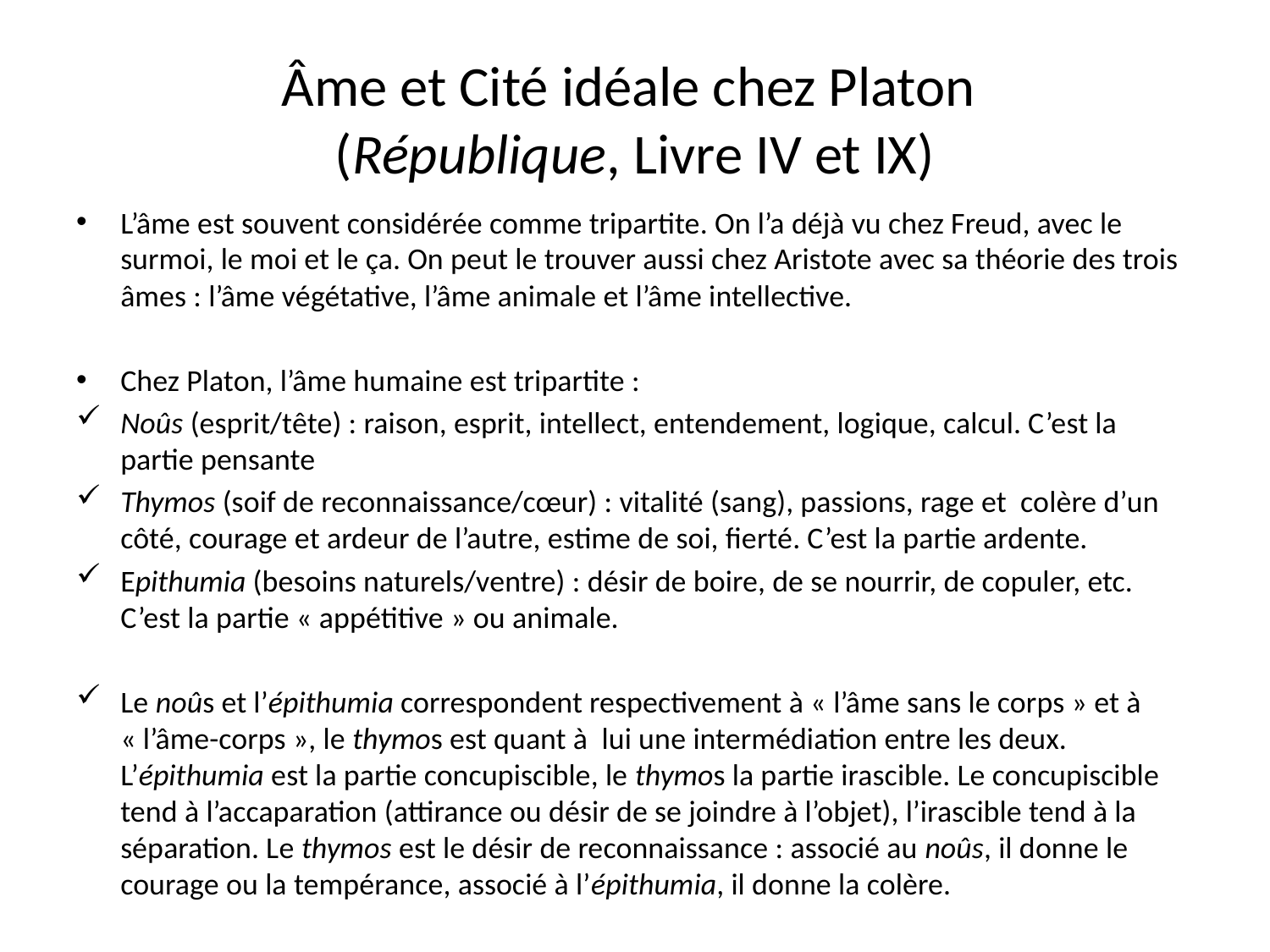

# Âme et Cité idéale chez Platon (République, Livre IV et IX)
L’âme est souvent considérée comme tripartite. On l’a déjà vu chez Freud, avec le surmoi, le moi et le ça. On peut le trouver aussi chez Aristote avec sa théorie des trois âmes : l’âme végétative, l’âme animale et l’âme intellective.

Chez Platon, l’âme humaine est tripartite :
Noûs (esprit/tête) : raison, esprit, intellect, entendement, logique, calcul. C’est la partie pensante
Thymos (soif de reconnaissance/cœur) : vitalité (sang), passions, rage et  colère d’un côté, courage et ardeur de l’autre, estime de soi, fierté. C’est la partie ardente.
Epithumia (besoins naturels/ventre) : désir de boire, de se nourrir, de copuler, etc. C’est la partie « appétitive » ou animale.

Le noûs et l’épithumia correspondent respectivement à « l’âme sans le corps » et à « l’âme-corps », le thymos est quant à  lui une intermédiation entre les deux. L’épithumia est la partie concupiscible, le thymos la partie irascible. Le concupiscible tend à l’accaparation (attirance ou désir de se joindre à l’objet), l’irascible tend à la séparation. Le thymos est le désir de reconnaissance : associé au noûs, il donne le courage ou la tempérance, associé à l’épithumia, il donne la colère.